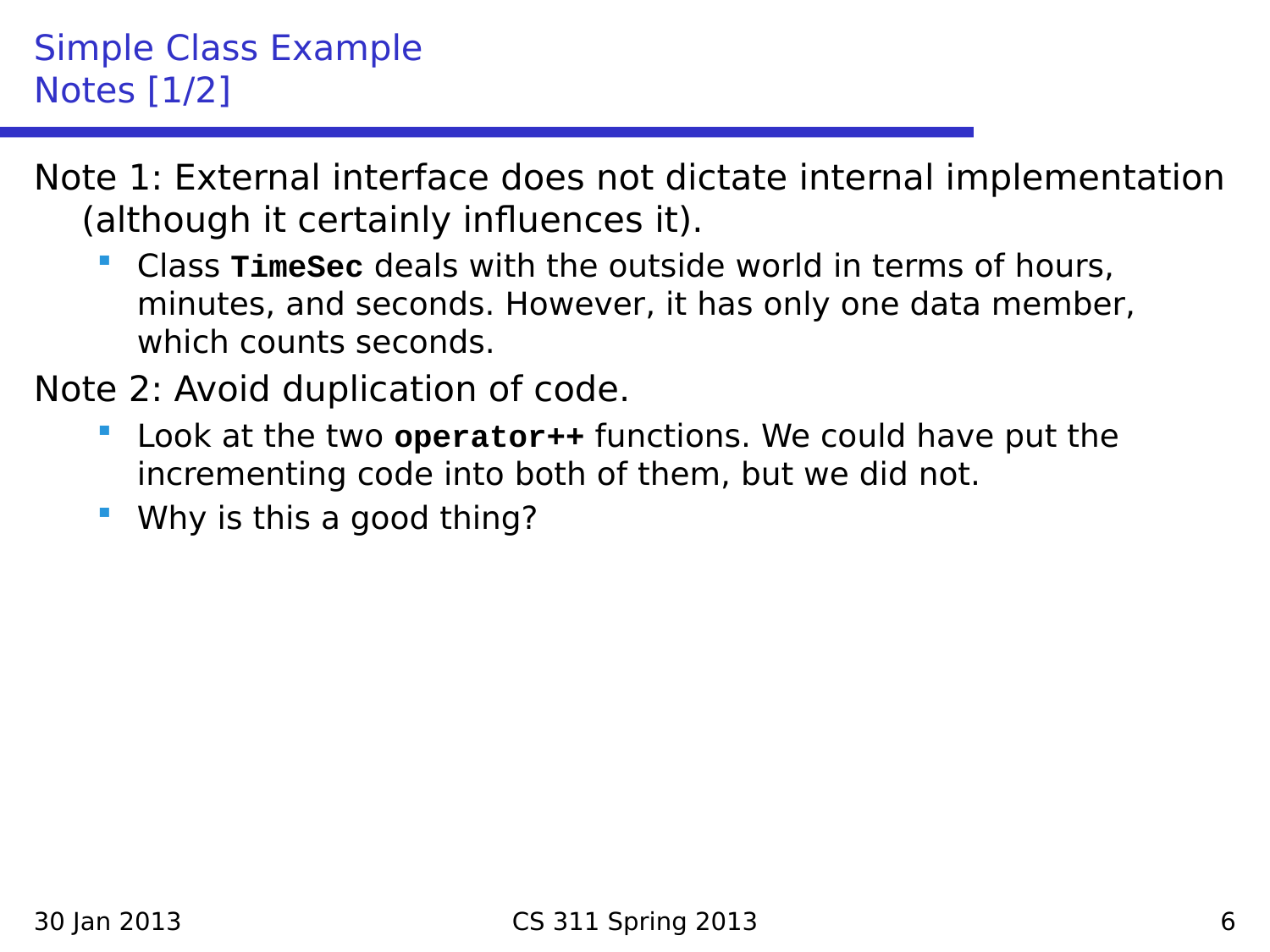

# Simple Class Example Notes [1/2]
Note 1: External interface does not dictate internal implementation (although it certainly influences it).
Class TimeSec deals with the outside world in terms of hours, minutes, and seconds. However, it has only one data member, which counts seconds.
Note 2: Avoid duplication of code.
Look at the two operator++ functions. We could have put the incrementing code into both of them, but we did not.
Why is this a good thing?

30 Jan 2013
CS 311 Spring 2013
6